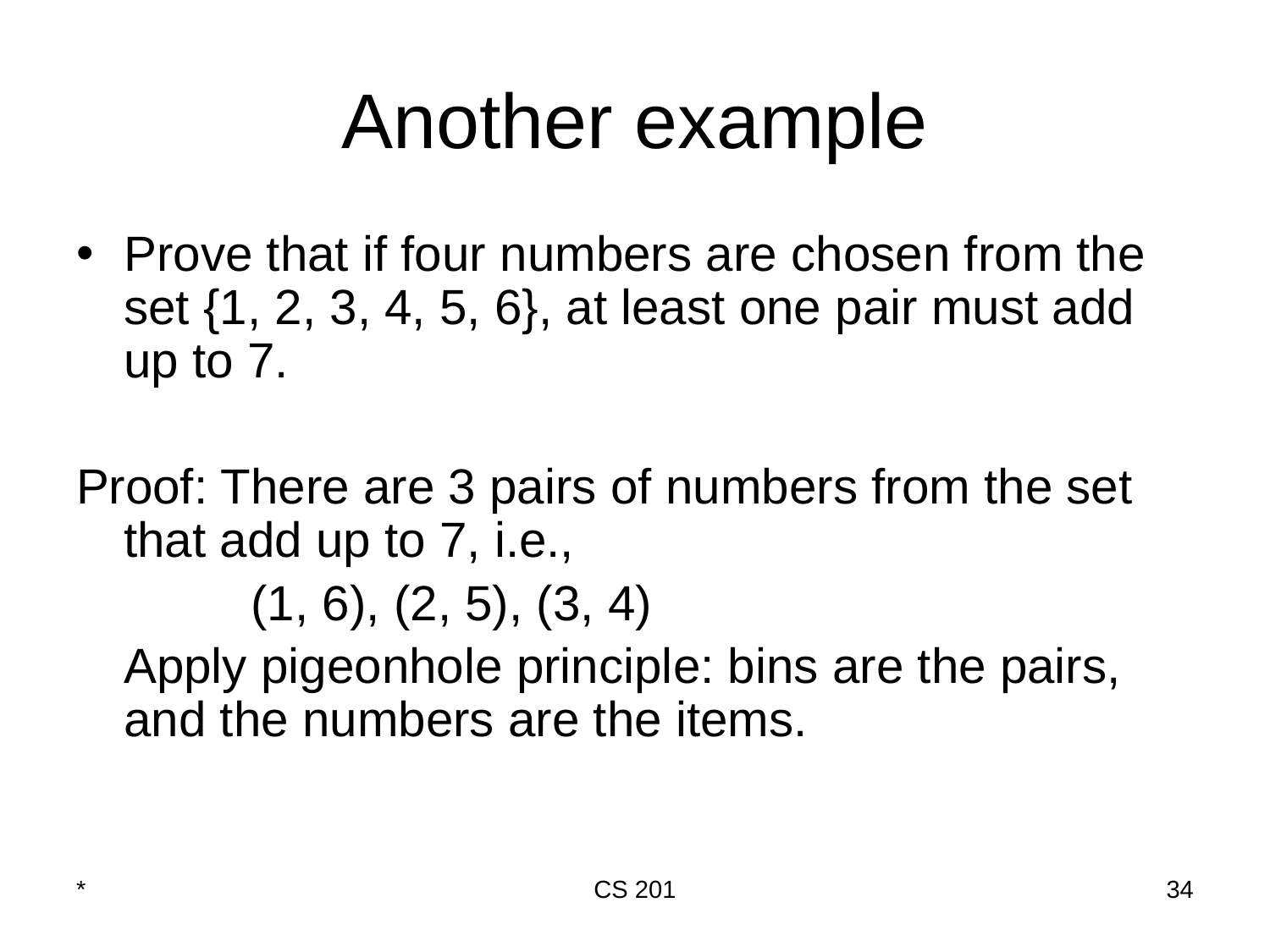

# Another example
Prove that if four numbers are chosen from the set {1, 2, 3, 4, 5, 6}, at least one pair must add up to 7.

Proof: There are 3 pairs of numbers from the set that add up to 7, i.e.,
		(1, 6), (2, 5), (3, 4)
	Apply pigeonhole principle: bins are the pairs, and the numbers are the items.

*
CS 201
34